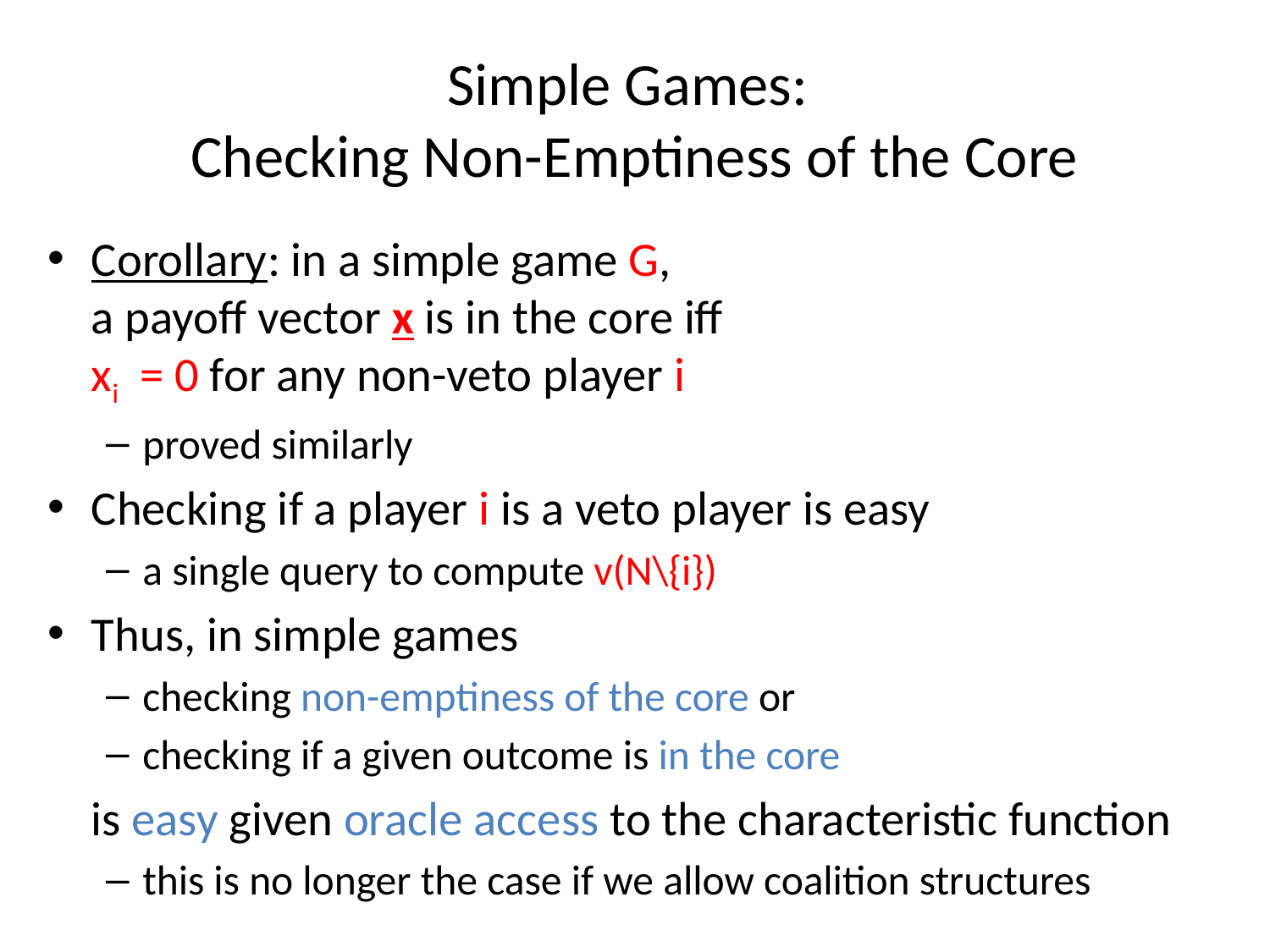

# Simple Games: Checking Non-Emptiness of the Core
Corollary: in a simple game G,
a payoff vector x is in the core iff
xi  = 0 for any non-veto player i
proved similarly
Checking if a player i is a veto player is easy
a single query to compute v(N\{i})
Thus, in simple games
checking non-emptiness of the core or
checking if a given outcome is in the core
    is easy given oracle access to the characteristic function
this is no longer the case if we allow coalition structures